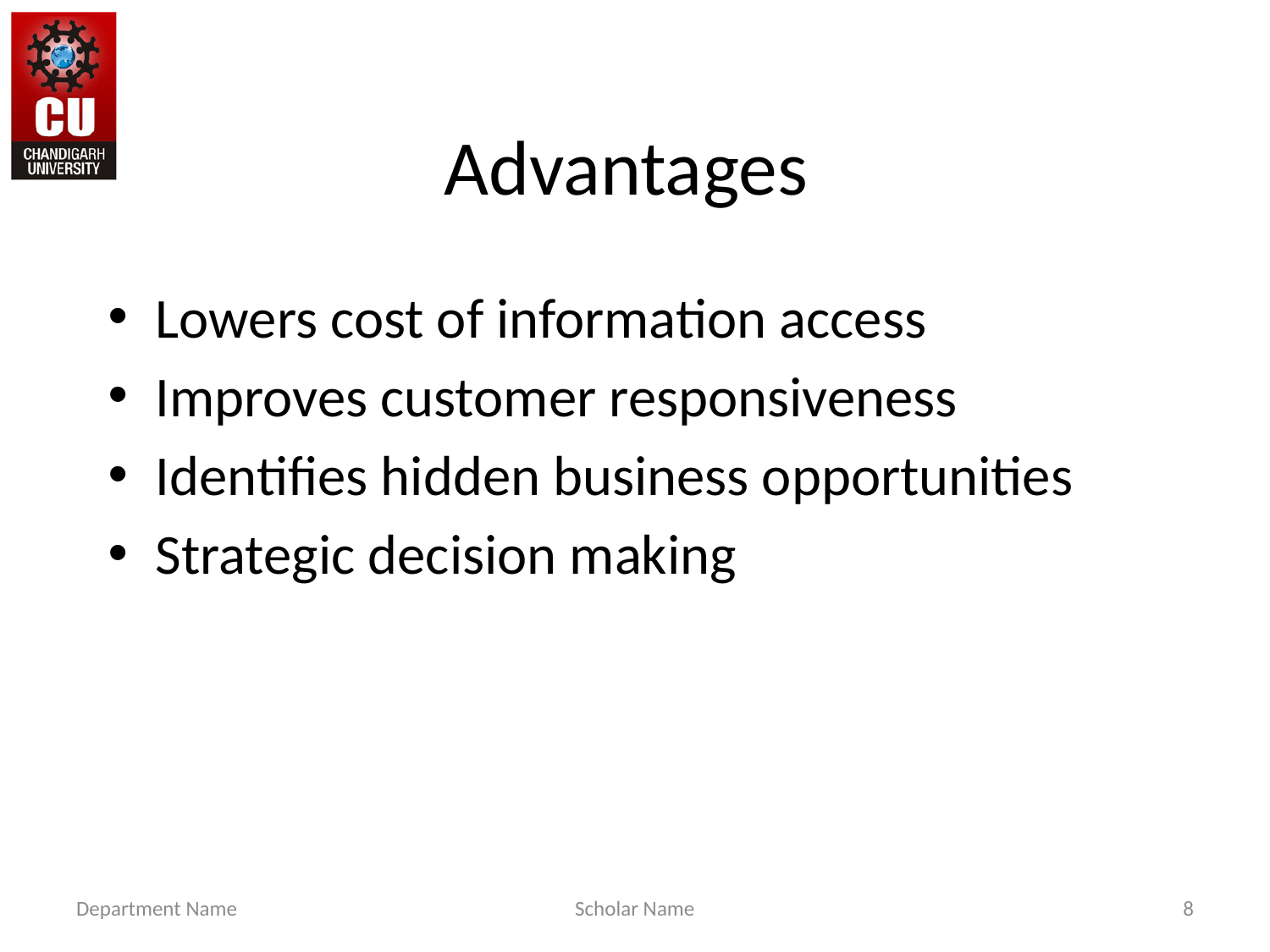

# Advantages
Lowers cost of information access
Improves customer responsiveness
Identifies hidden business opportunities
Strategic decision making
Department Name
Scholar Name
8